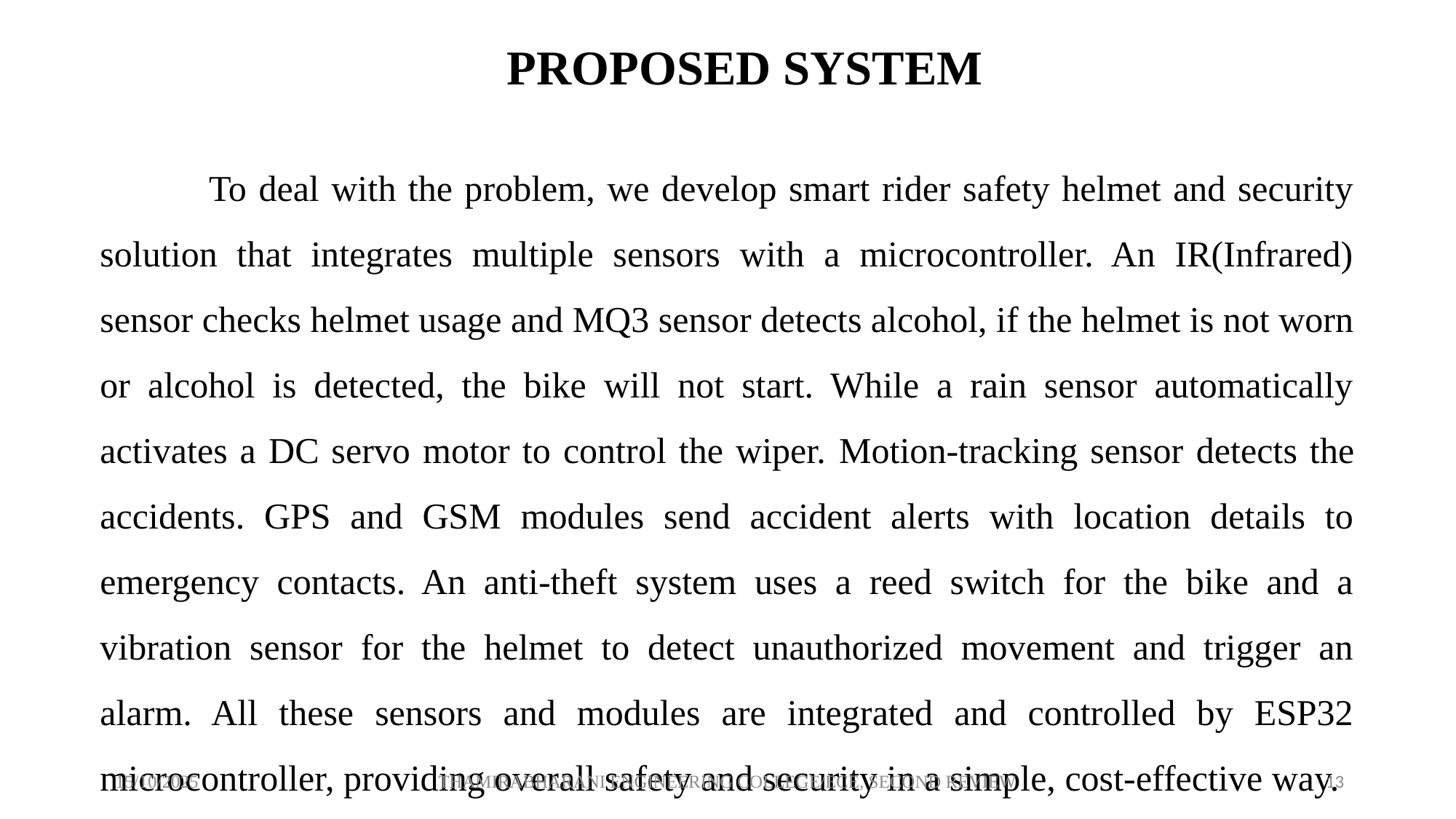

PROPOSED SYSTEM
         To deal with the problem, we develop smart rider safety helmet and security solution that integrates multiple sensors with a microcontroller. An IR(Infrared) sensor checks helmet usage and MQ3 sensor detects alcohol, if the helmet is not worn or alcohol is detected, the bike will not start. While a rain sensor automatically activates a DC servo motor to control the wiper. Motion-tracking sensor detects the accidents. GPS and GSM modules send accident alerts with location details to emergency contacts. An anti-theft system uses a reed switch for the bike and a vibration sensor for the helmet to detect unauthorized movement and trigger an alarm. All these sensors and modules are integrated and controlled by ESP32 microcontroller, providing overall safety and security in a simple, cost-effective way.

 15/10/2025
THAMIRABHARANI ENGINEERING COLLEGE/ECE, SECOND REVIEW
13